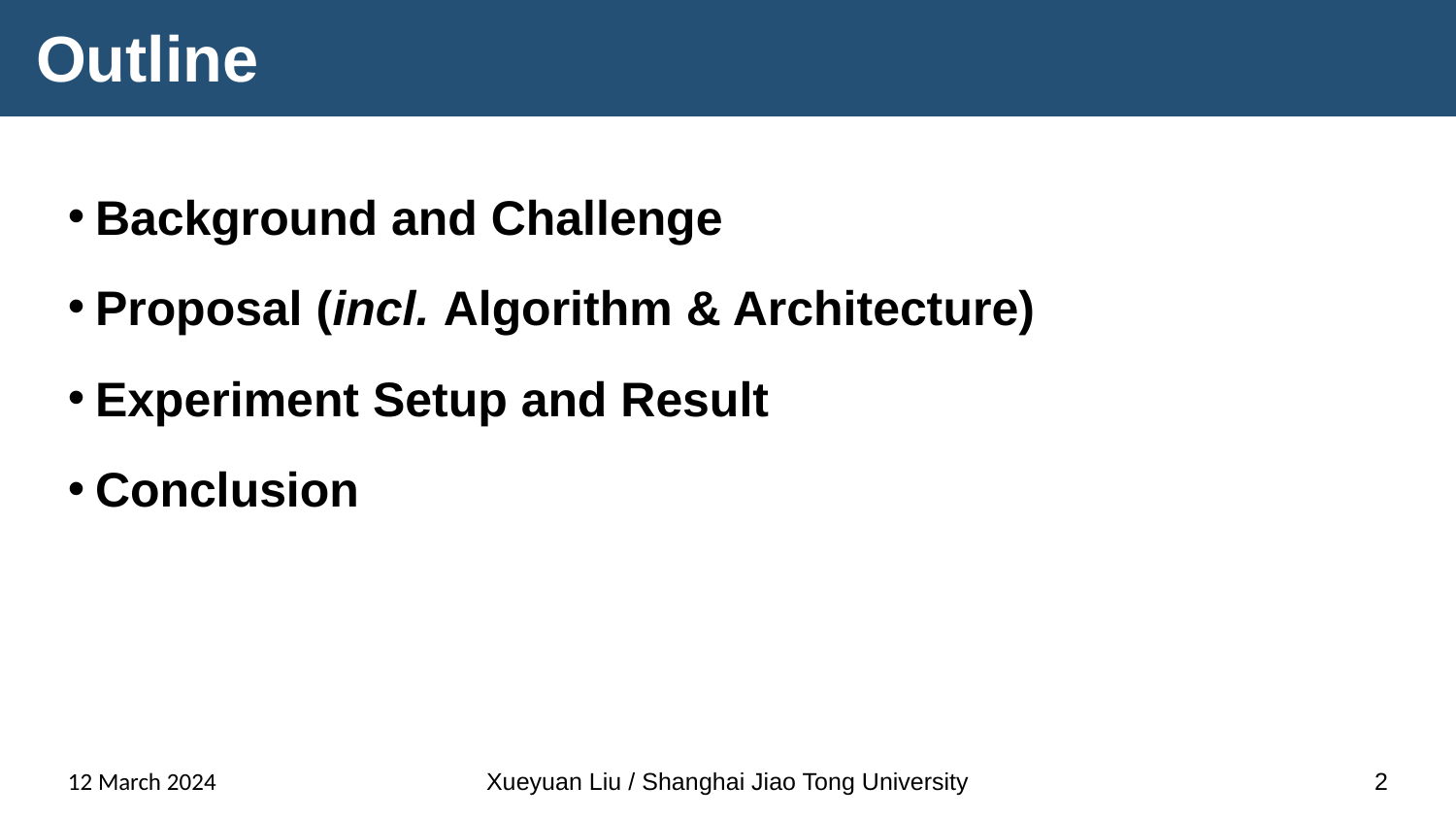

# Outline
Background and Challenge
Proposal (incl. Algorithm & Architecture)
Experiment Setup and Result
Conclusion
12 March 2024
Xueyuan Liu / Shanghai Jiao Tong University
2